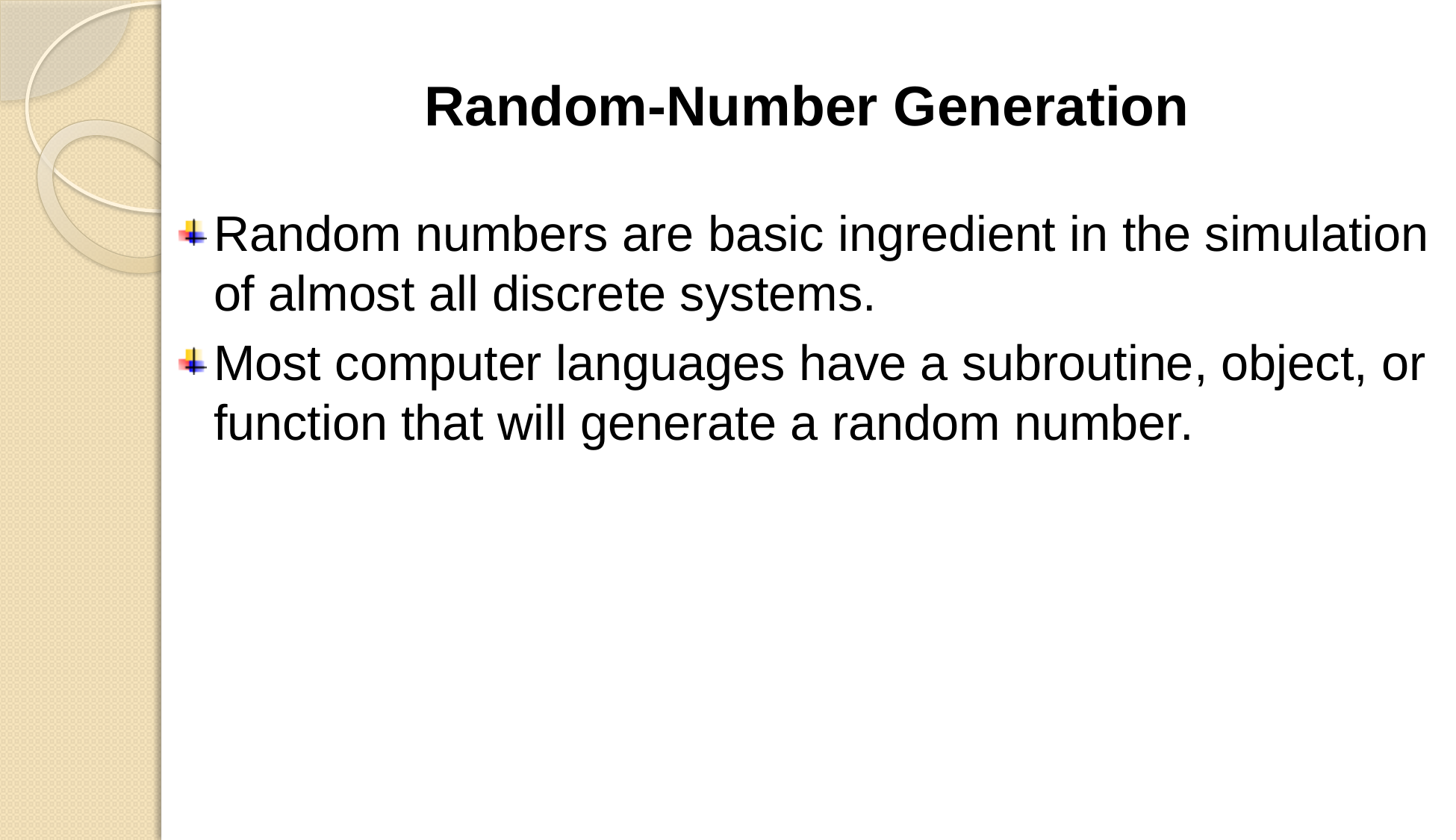

# Random-Number Generation
Random numbers are basic ingredient in the simulation of almost all discrete systems.
Most computer languages have a subroutine, object, or function that will generate a random number.